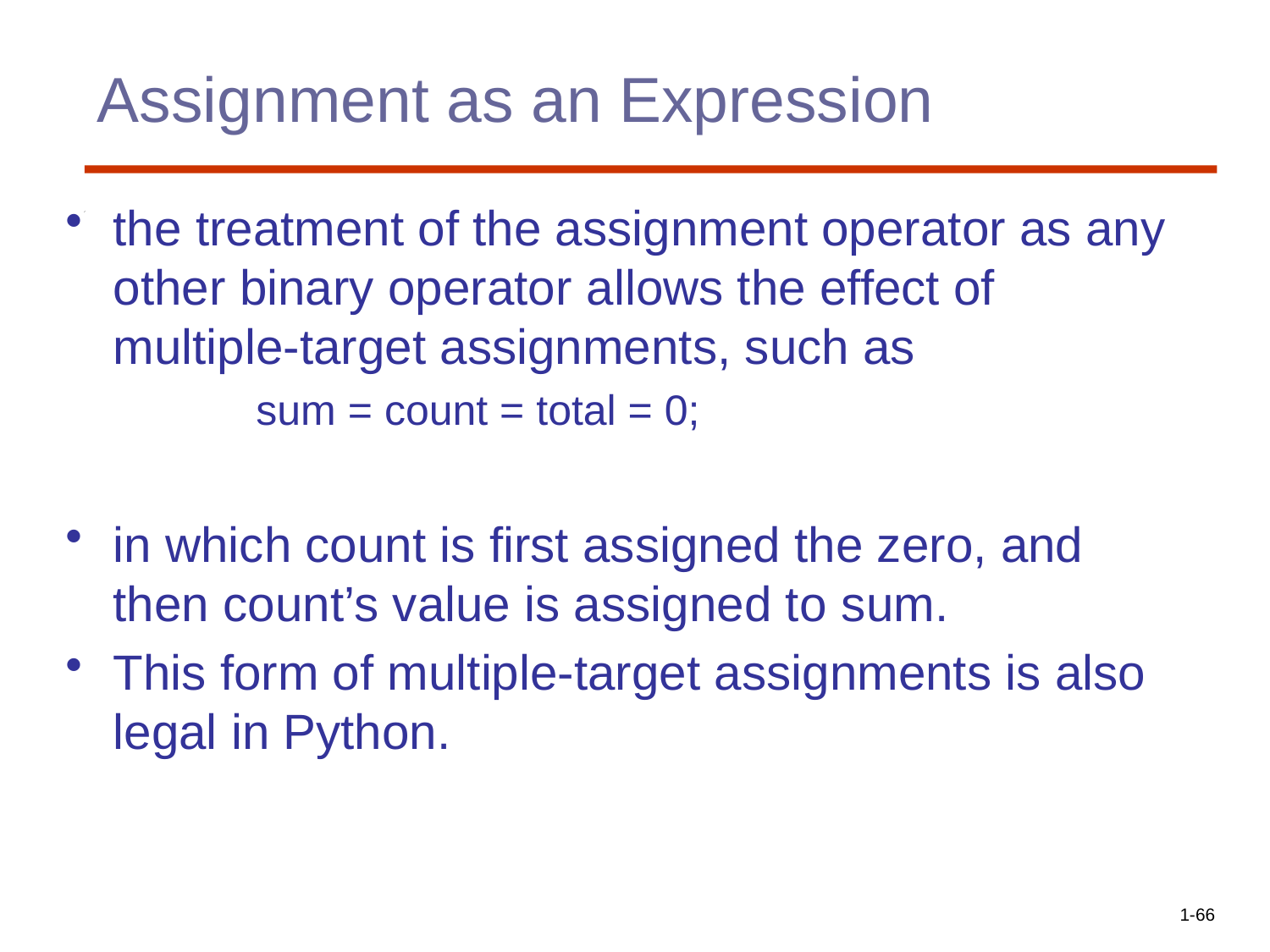

# Assignment as an Expression
the treatment of the assignment operator as any other binary operator allows the effect of multiple-target assignments, such as
sum = count = total = 0;

in which count is first assigned the zero, and then count’s value is assigned to sum.
This form of multiple-target assignments is also legal in Python.
1-66